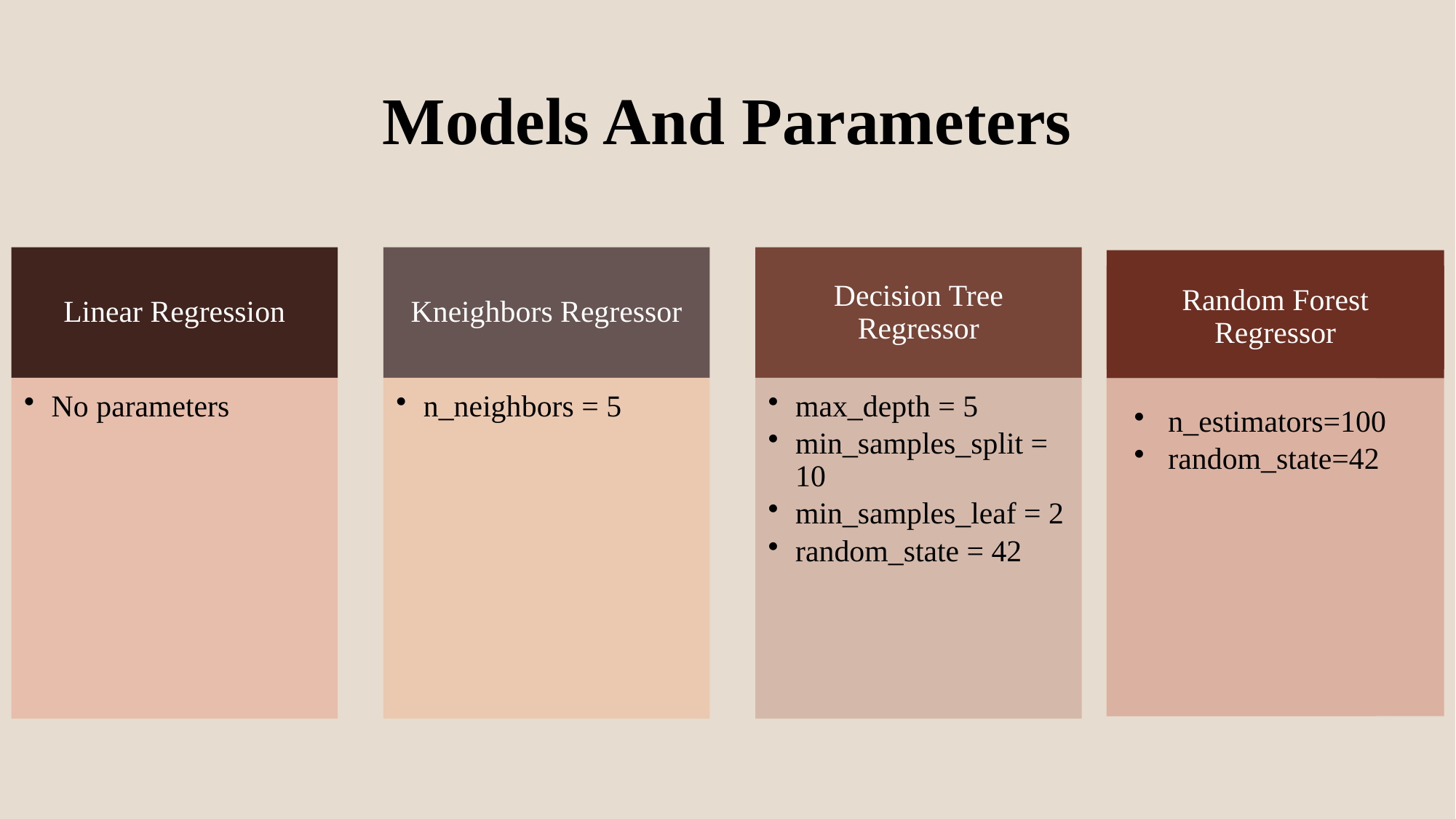

# Models And Parameters

Linear Regression
No parameters
Kneighbors Regressor
n_neighbors = 5
Decision Tree Regressor
max_depth = 5
min_samples_split = 10
min_samples_leaf = 2
random_state = 42

Random Forest Regressor

n_estimators=100
random_state=42